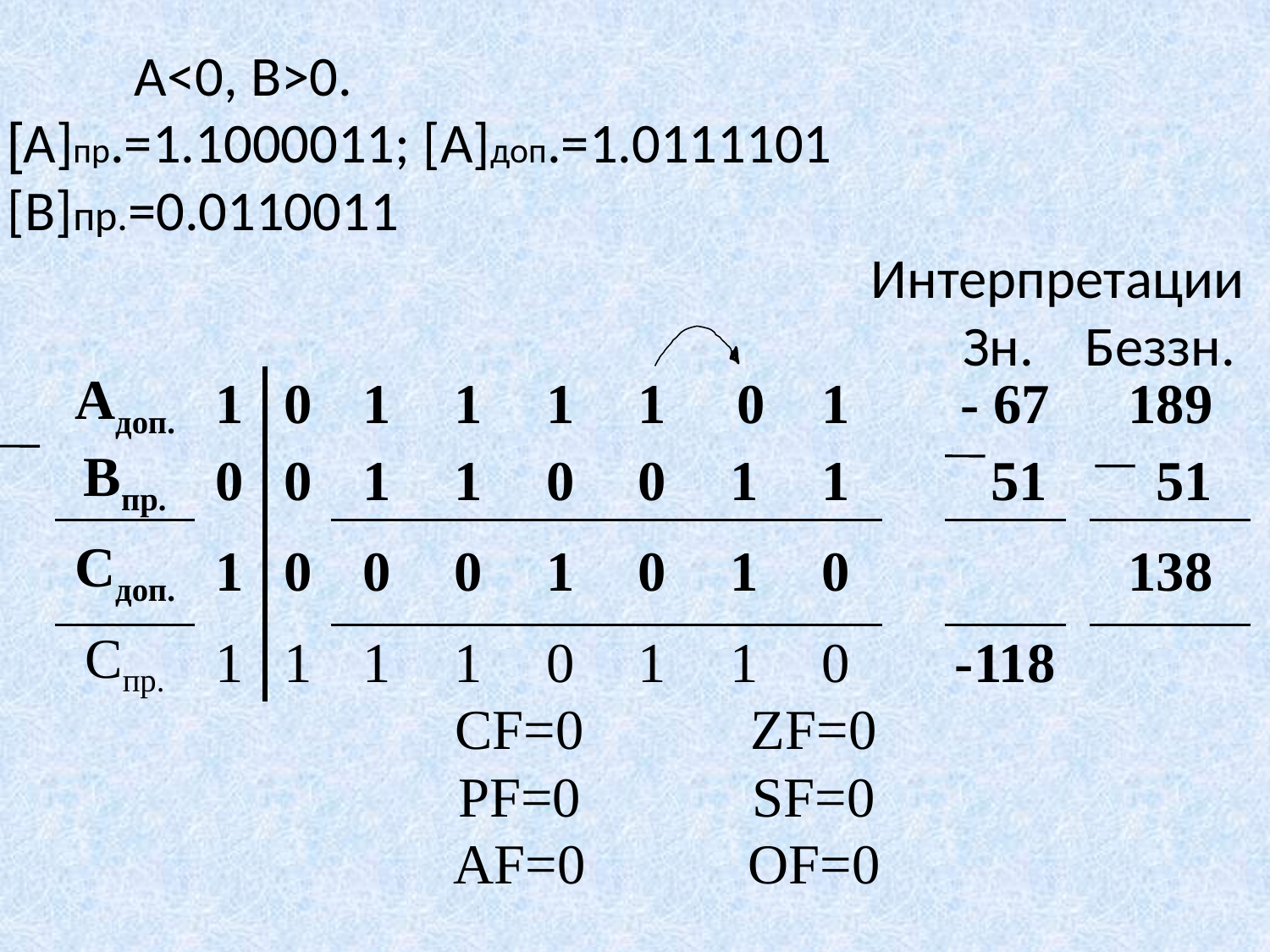

А<0, B>0.
[А]пр.=1.1000011; [А]доп.=1.0111101
[В]пр.=0.0110011
                                                                    Интерпретации
                                                             Зн.    Беззн.

| Aдоп. | 1 | 0 | 1 | 1 | 1 | 1 | 0 | 1 |  | - 67 |  | 189 |
| --- | --- | --- | --- | --- | --- | --- | --- | --- | --- | --- | --- | --- |
| Bпр. | 0 | 0 | 1 | 1 | 0 | 0 | 1 | 1 |  | 51 |  | 51 |
| Cдоп. | 1 | 0 | 0 | 0 | 1 | 0 | 1 | 0 |  |  |  | 138 |
| Cпр. | 1 | 1 | 1 | 1 | 0 | 1 | 1 | 0 |  | -118 |  |  |

| CF=0 |  | ZF=0 |
| --- | --- | --- |
| PF=0 |  | SF=0 |
| AF=0 |  | OF=0 |